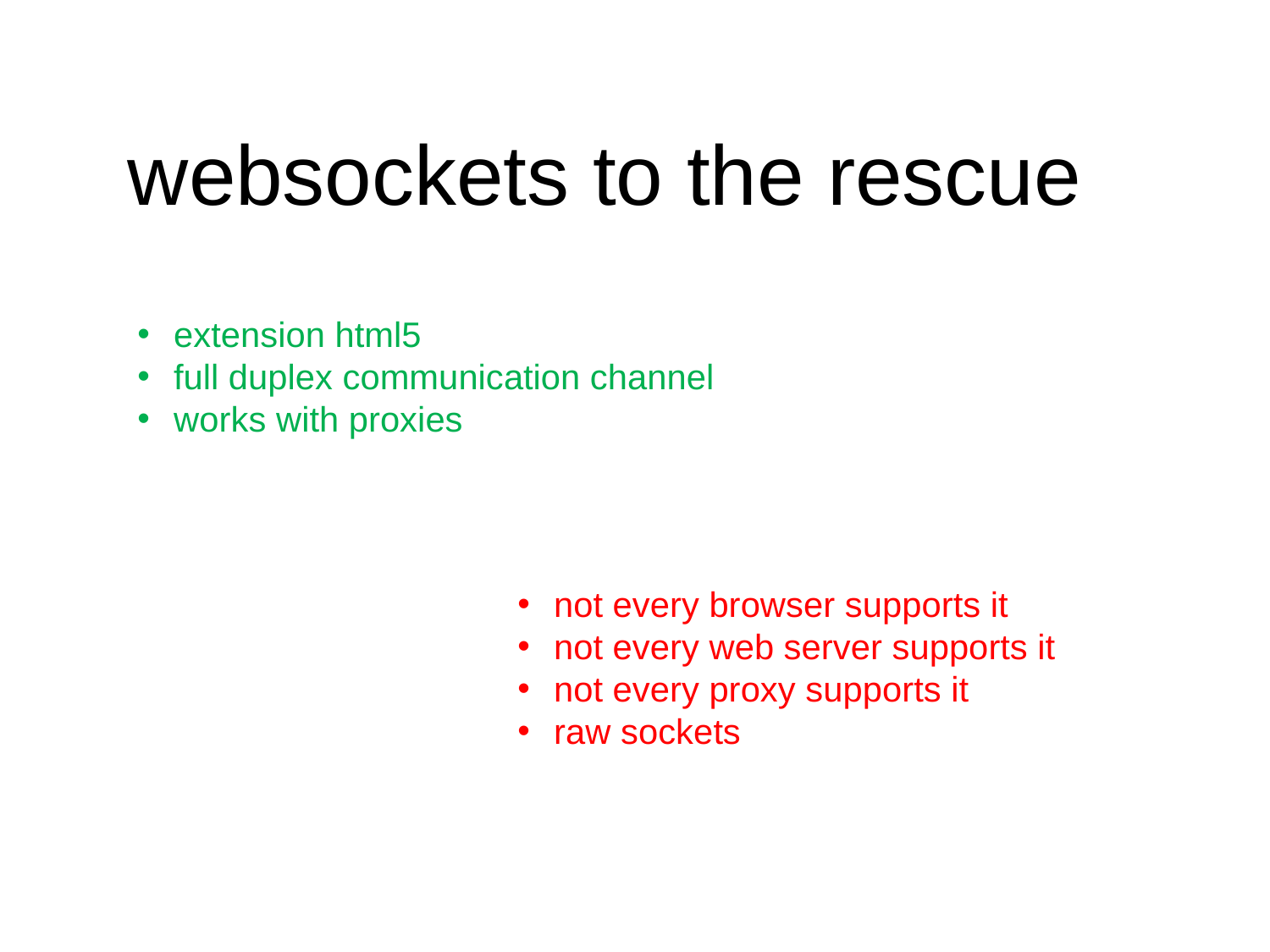

# websockets to the rescue
extension html5
full duplex communication channel
works with proxies
not every browser supports it
not every web server supports it
not every proxy supports it
raw sockets